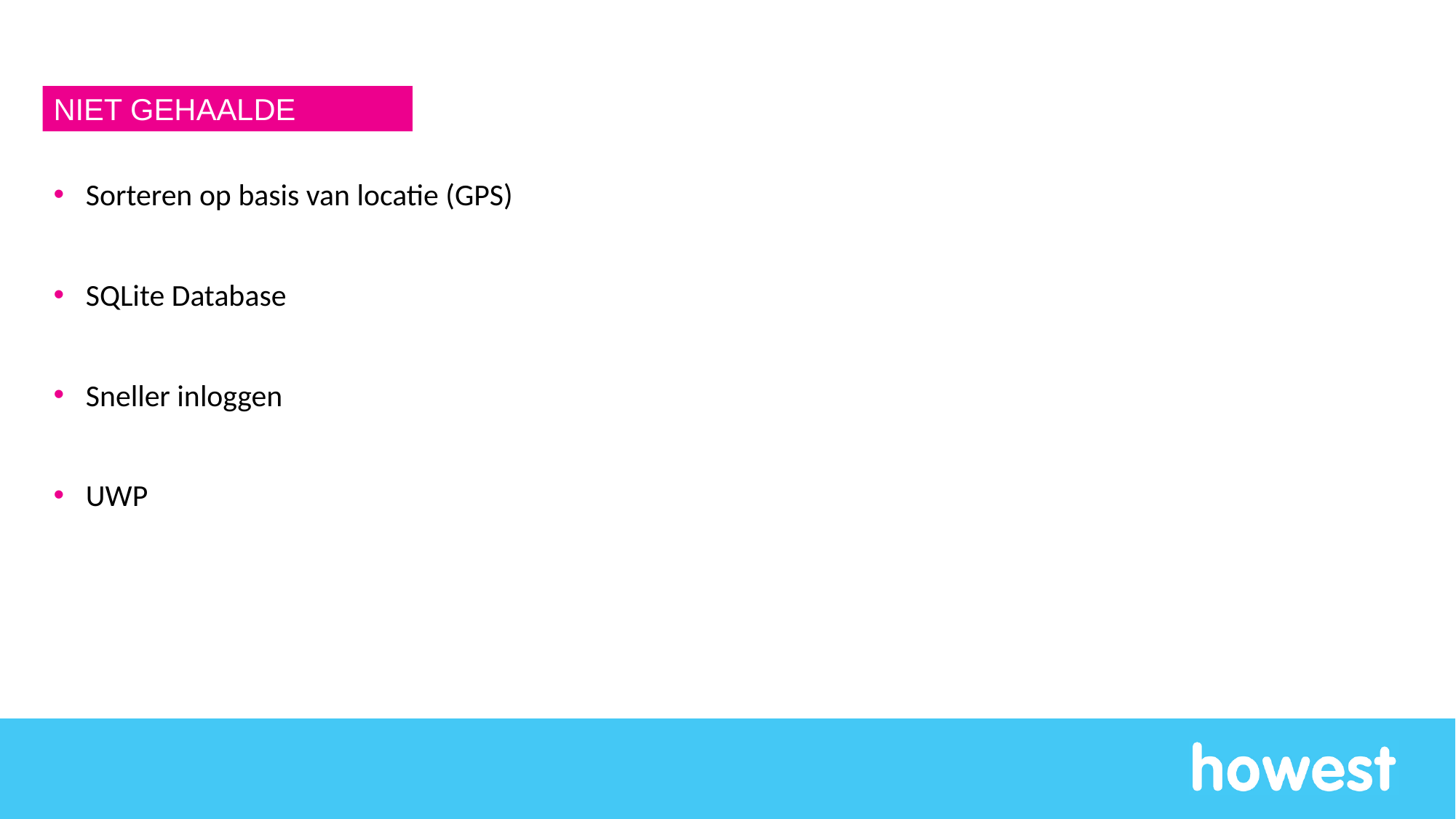

#
Niet gehaalde features
Sorteren op basis van locatie (GPS)
SQLite Database
Sneller inloggen
UWP